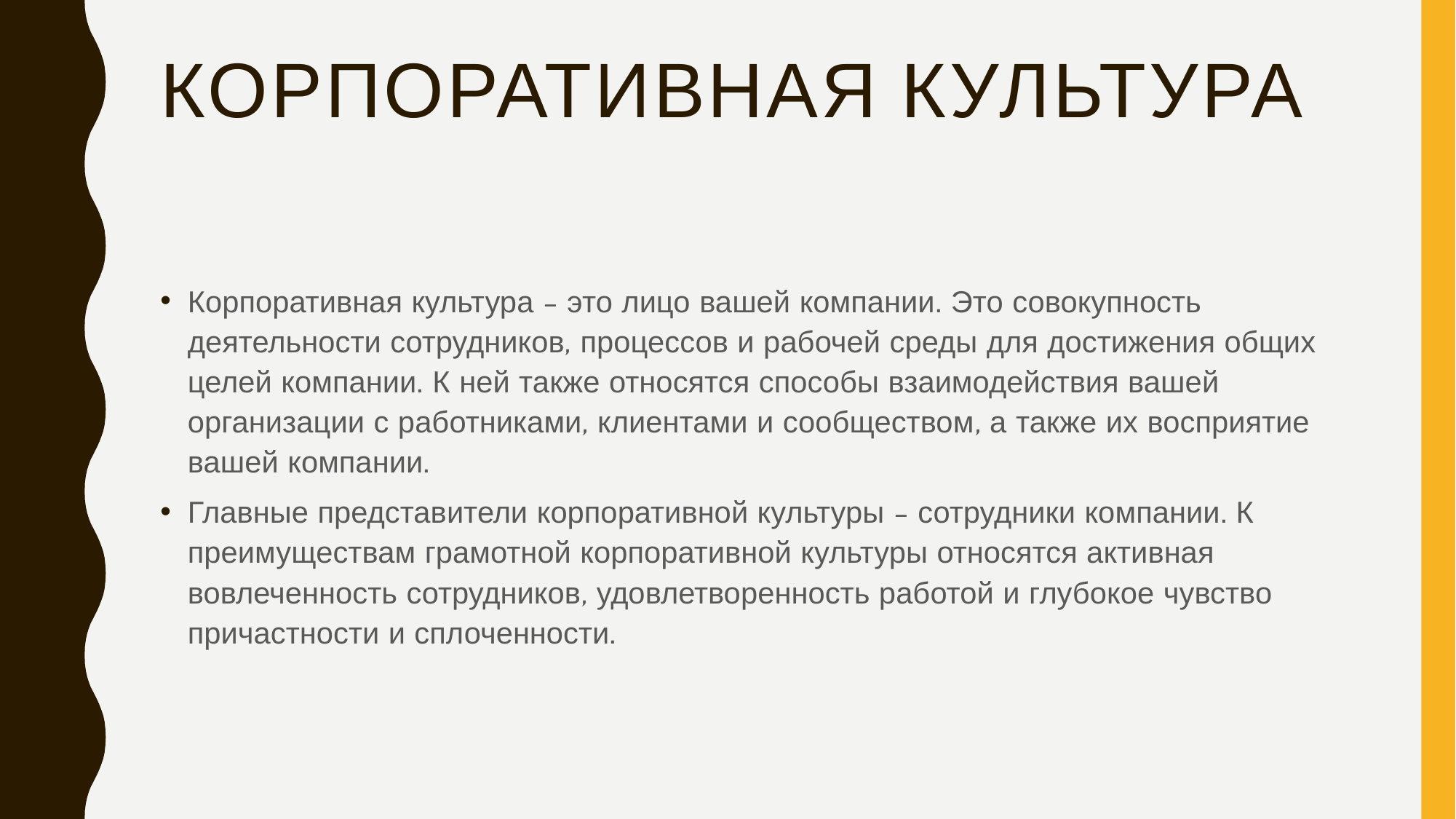

# Корпоративная культура
Корпоративная культура – это лицо вашей компании. Это совокупность деятельности сотрудников, процессов и рабочей среды для достижения общих целей компании. К ней также относятся способы взаимодействия вашей организации с работниками, клиентами и сообществом, а также их восприятие вашей компании.
Главные представители корпоративной культуры – сотрудники компании. К преимуществам грамотной корпоративной культуры относятся активная вовлеченность сотрудников, удовлетворенность работой и глубокое чувство причастности и сплоченности.